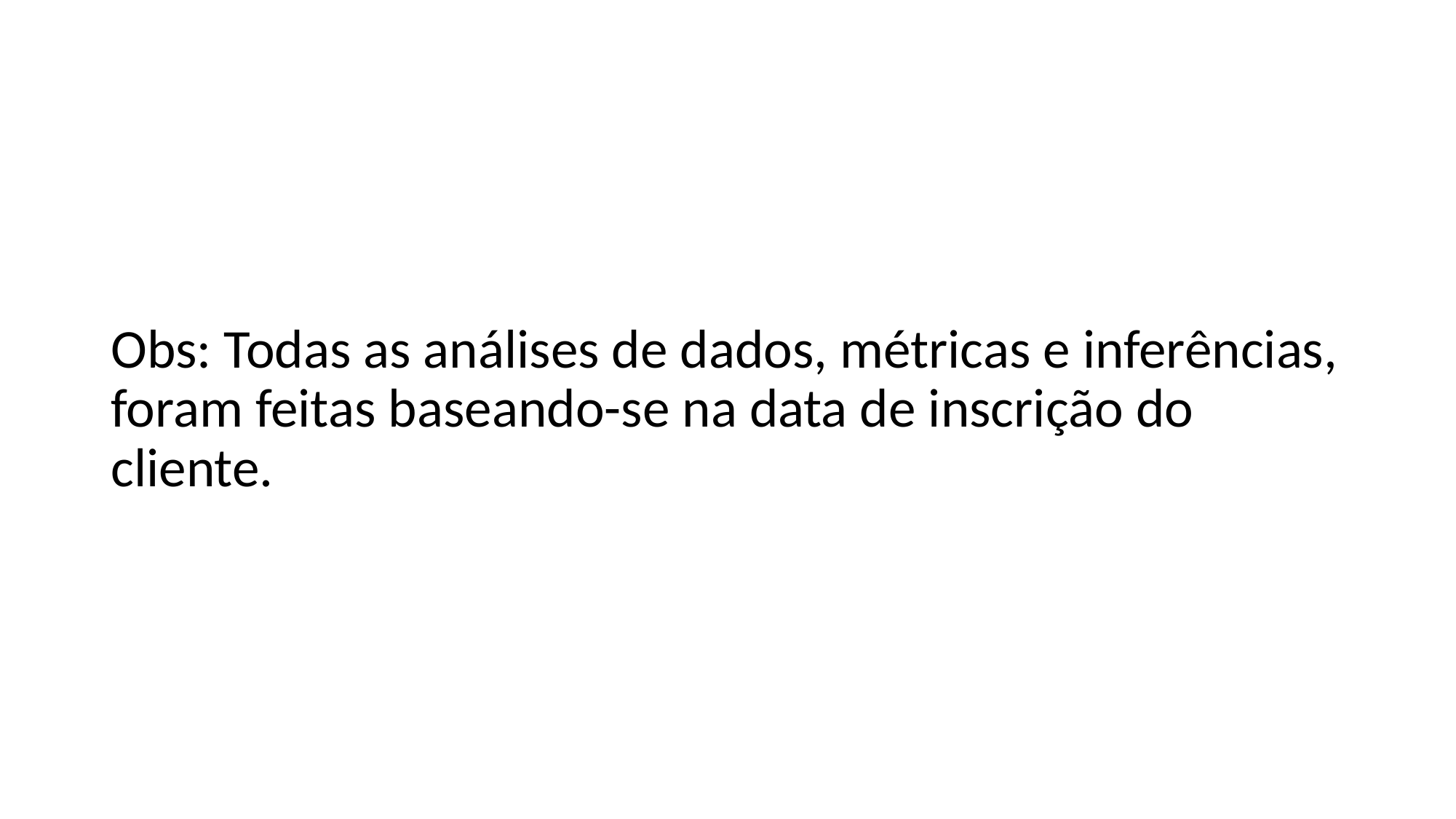

# Obs: Todas as análises de dados, métricas e inferências, foram feitas baseando-se na data de inscrição do cliente.